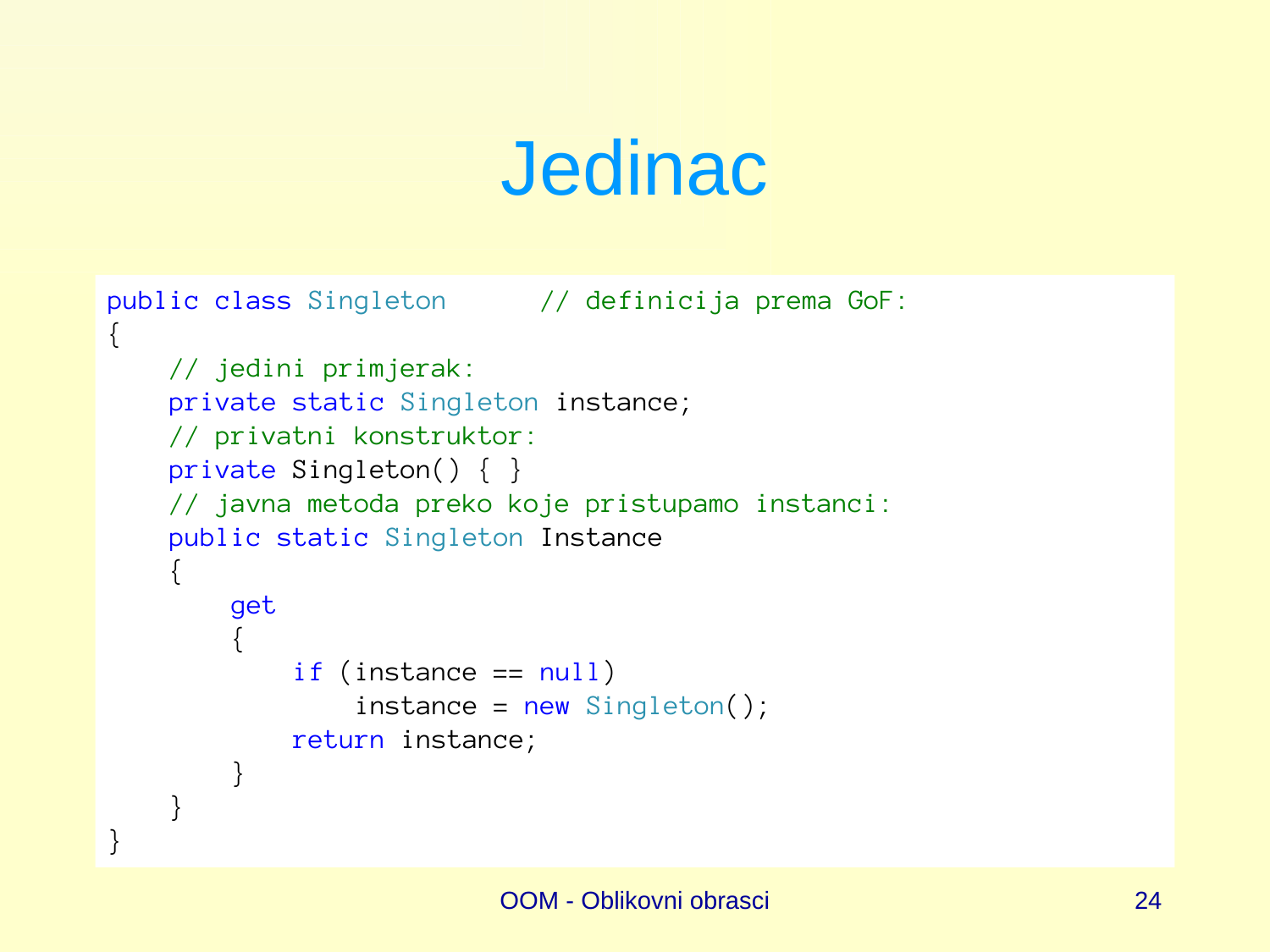

# Jedinac
public class Singleton      // definicija prema GoF:
{
    // jedini primjerak:
    private static Singleton instance;
    // privatni konstruktor:
    private Singleton() { }
    // javna metoda preko koje pristupamo instanci:
    public static Singleton Instance
    {
        get
        {
            if (instance == null)
                instance = new Singleton();
            return instance;
        }
    }
}
OOM - Oblikovni obrasci
24